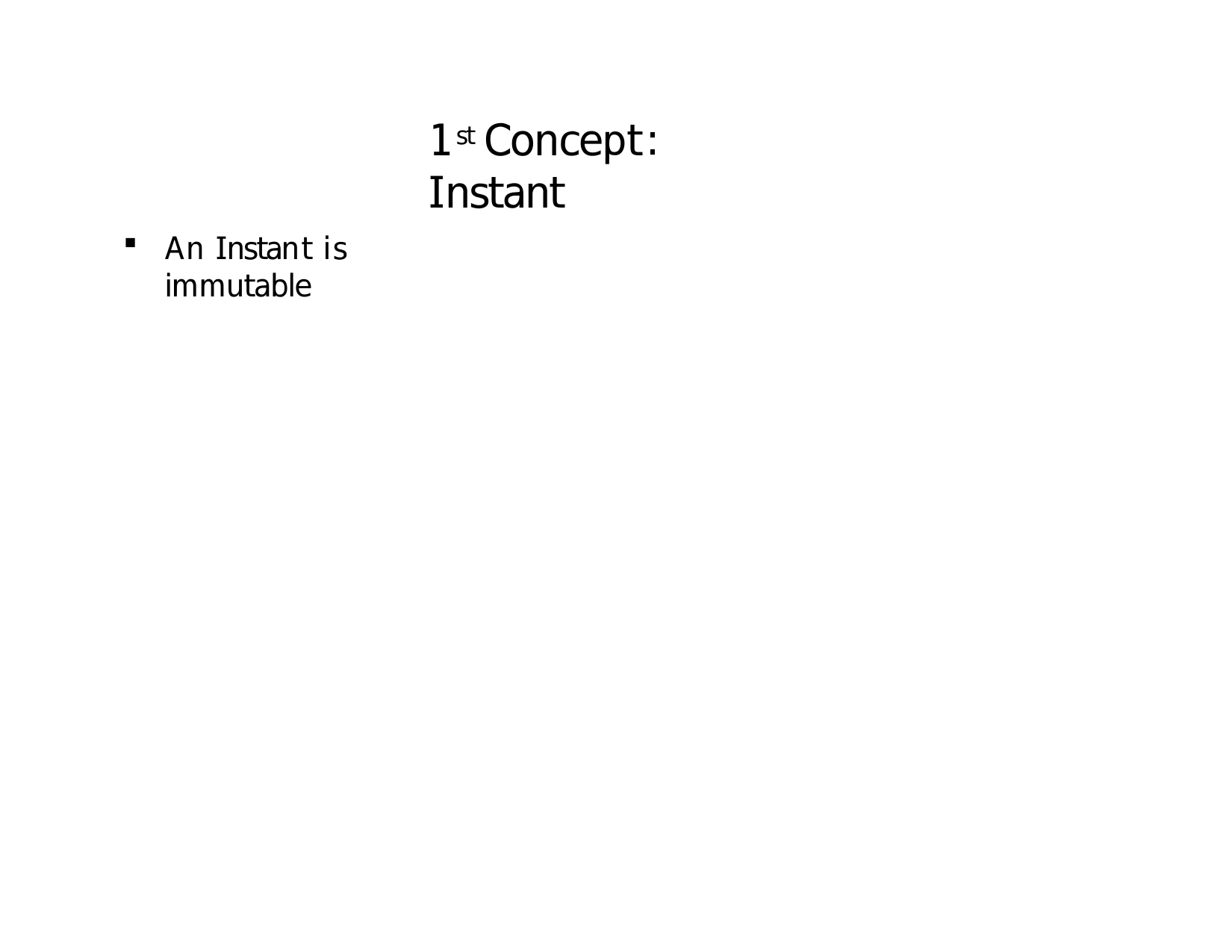

# 1st Concept: Instant
An Instant is immutable
27